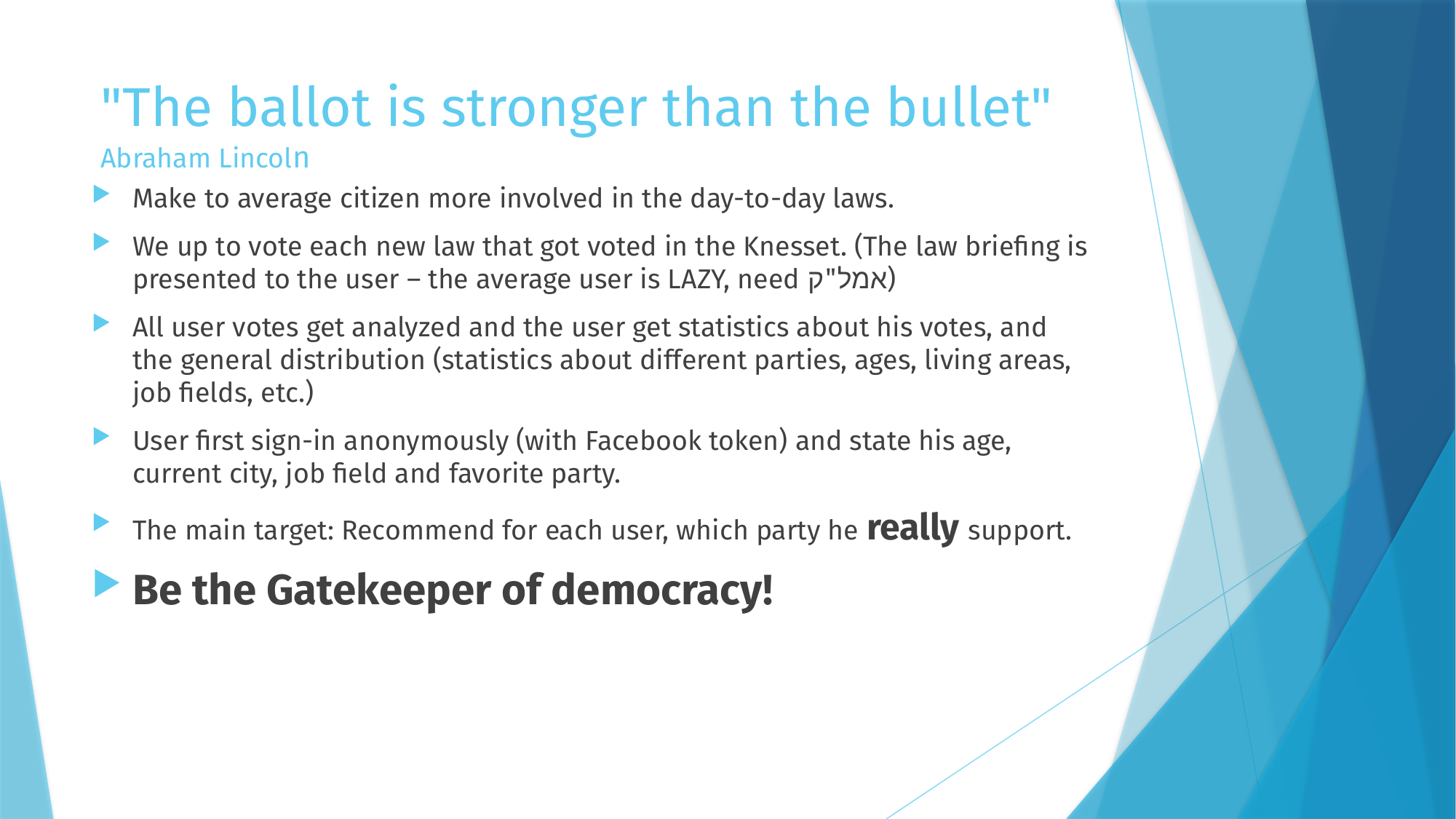

# "The ballot is stronger than the bullet" Abraham Lincoln
Make to average citizen more involved in the day-to-day laws.
We up to vote each new law that got voted in the Knesset. (The law briefing is presented to the user – the average user is LAZY, need אמל"ק)
All user votes get analyzed and the user get statistics about his votes, and the general distribution (statistics about different parties, ages, living areas, job fields, etc.)
User first sign-in anonymously (with Facebook token) and state his age, current city, job field and favorite party.
The main target: Recommend for each user, which party he really support.
Be the Gatekeeper of democracy!